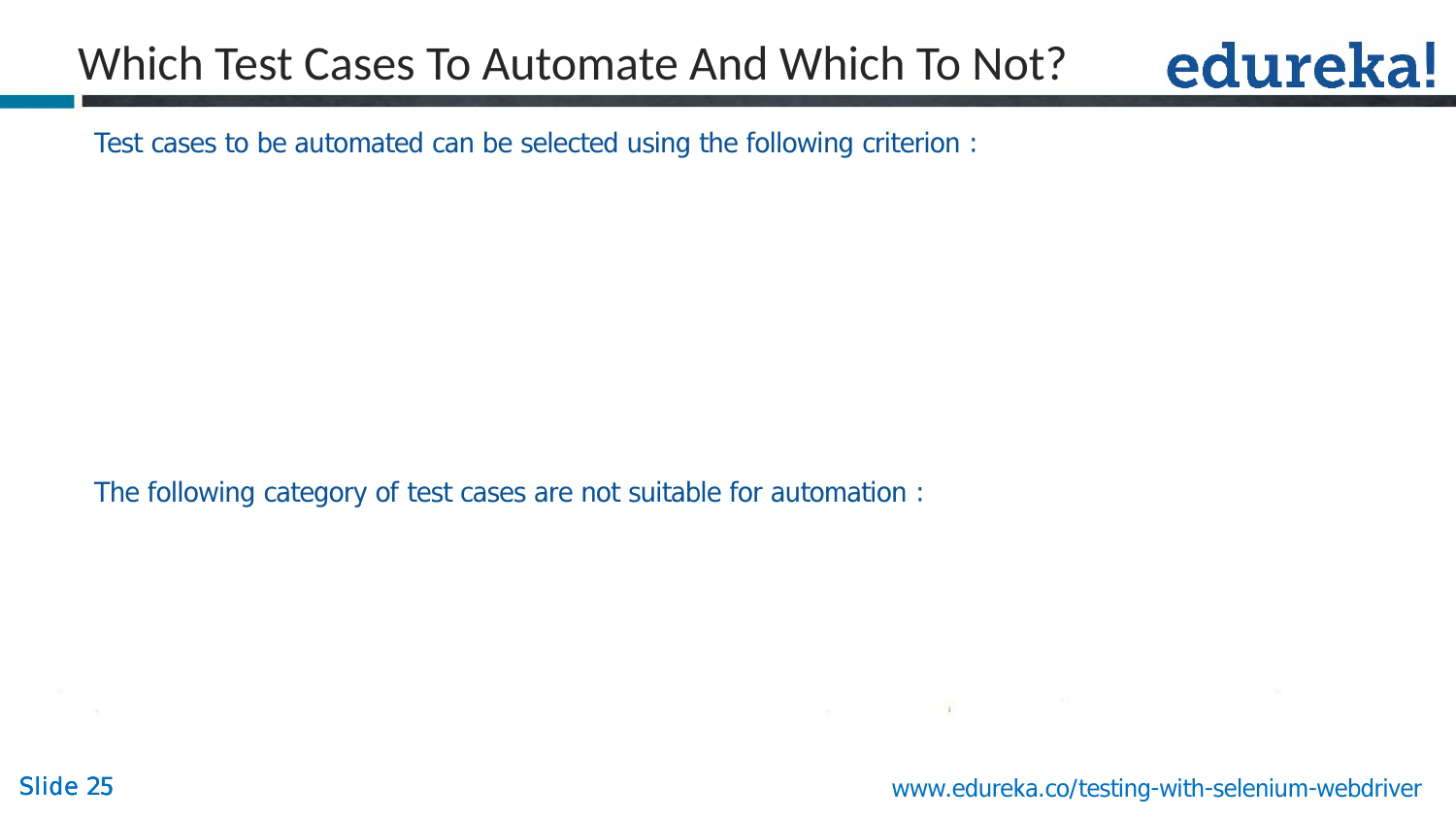

Which Test Cases To Automate And Which To Not?
Test cases to be automated can be selected using the following criterion :

The following category of test cases are not suitable for automation :